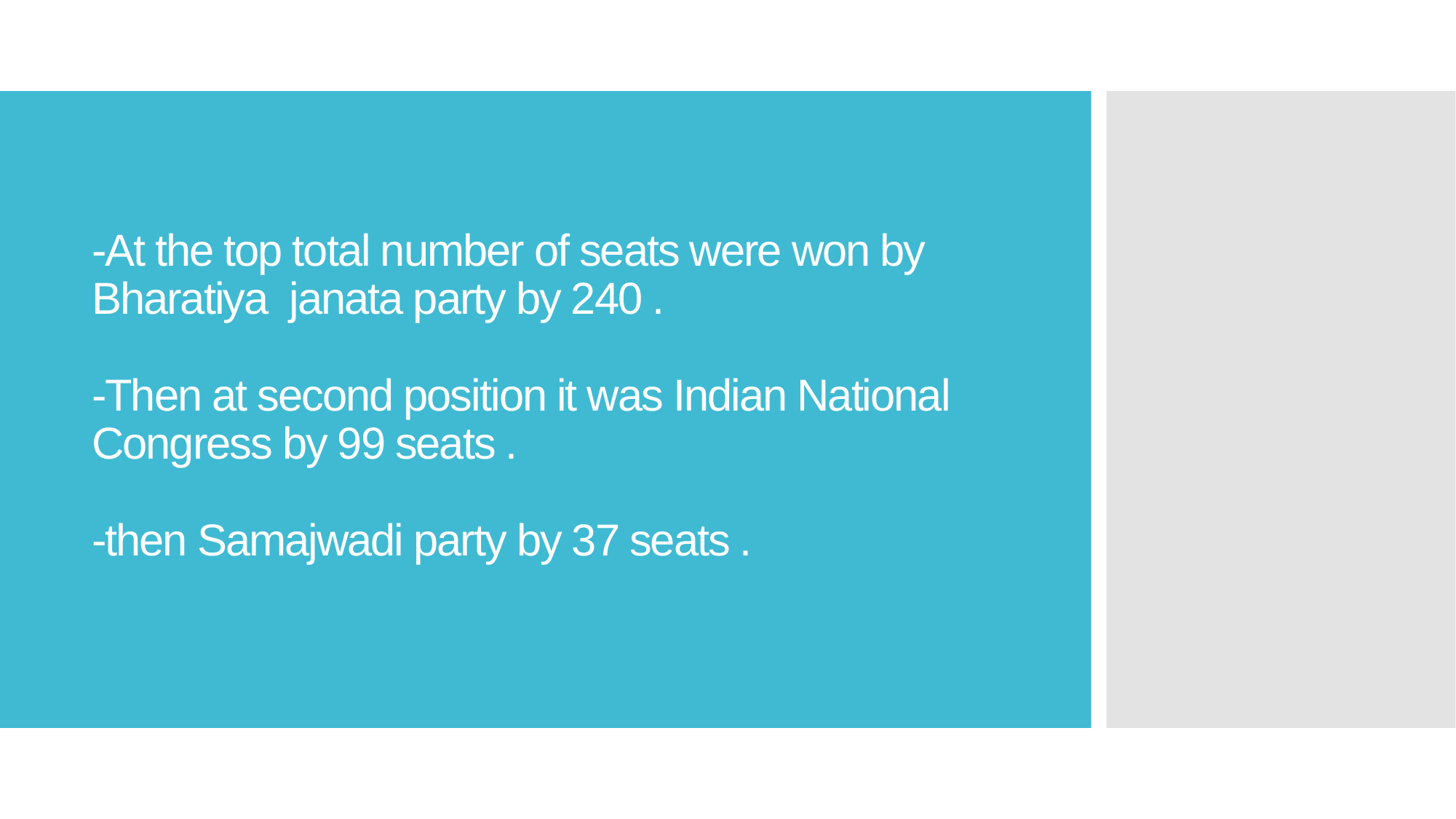

# -At the top total number of seats were won by    Bharatiya  janata party by 240 . -Then at second position it was Indian National Congress by 99 seats . -then Samajwadi party by 37 seats .